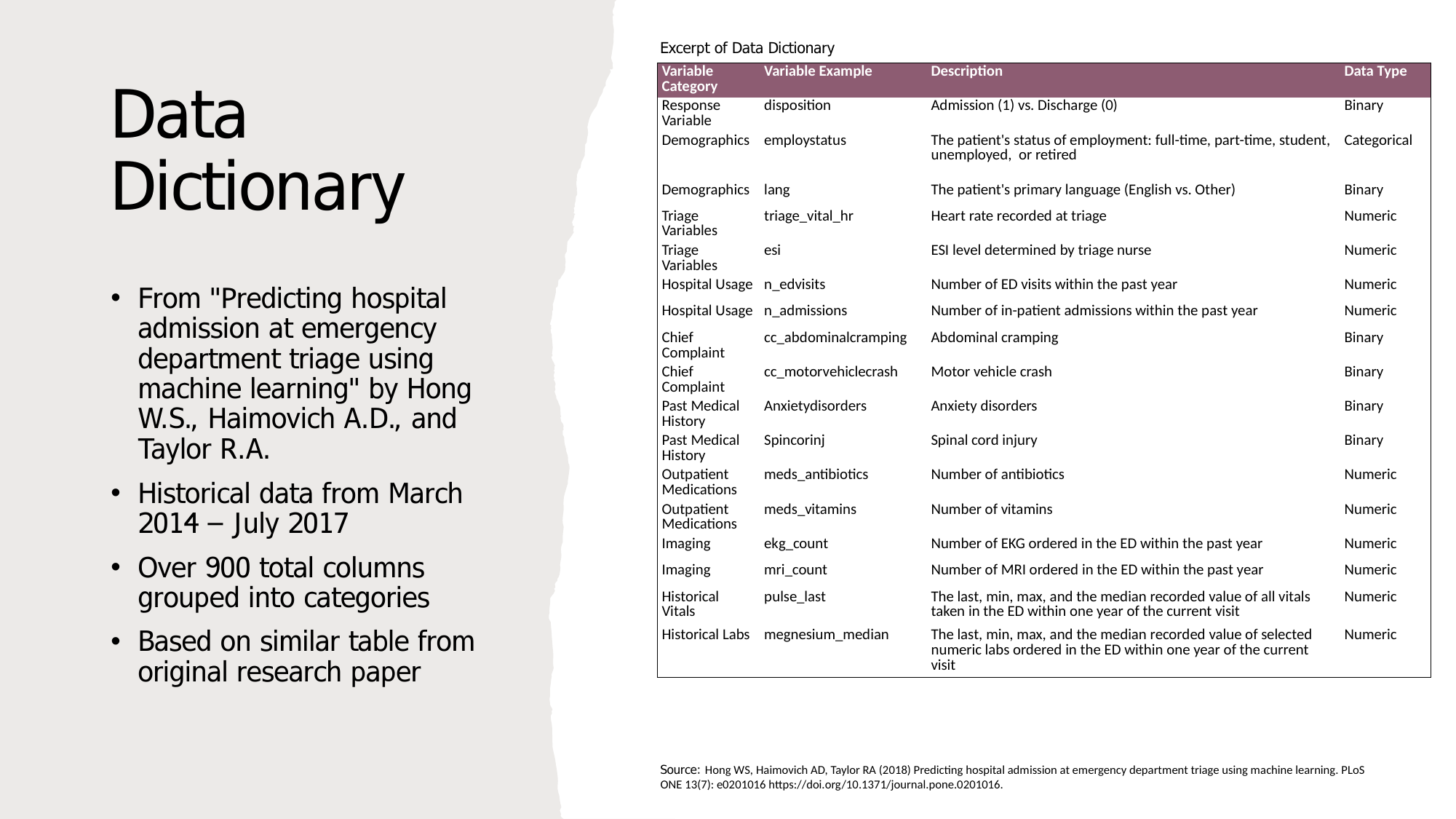

Excerpt of Data Dictionary
| Variable Category | Variable Example | Description | Data Type |
| --- | --- | --- | --- |
| Response Variable | disposition | Admission (1) vs. Discharge (0) | Binary |
| Demographics | employstatus | The patient's status of employment: full-time, part-time, student, unemployed,  or retired | Categorical |
| Demographics | lang | The patient's primary language (English vs. Other) | Binary |
| Triage Variables | triage\_vital\_hr | Heart rate recorded at triage | Numeric |
| Triage Variables | esi | ESI level determined by triage nurse | Numeric |
| Hospital Usage | n\_edvisits | Number of ED visits within the past year | Numeric |
| Hospital Usage | n\_admissions | Number of in-patient admissions within the past year | Numeric |
| Chief Complaint | cc\_abdominalcramping | Abdominal cramping | Binary |
| Chief Complaint | cc\_motorvehiclecrash | Motor vehicle crash | Binary |
| Past Medical History | Anxietydisorders | Anxiety disorders | Binary |
| Past Medical History | Spincorinj | Spinal cord injury | Binary |
| Outpatient Medications | meds\_antibiotics | Number of antibiotics | Numeric |
| Outpatient Medications | meds\_vitamins | Number of vitamins | Numeric |
| Imaging | ekg\_count | Number of EKG ordered in the ED within the past year | Numeric |
| Imaging | mri\_count | Number of MRI ordered in the ED within the past year | Numeric |
| Historical Vitals | pulse\_last | The last, min, max, and the median recorded value of all vitals taken in the ED within one year of the current visit | Numeric |
| Historical Labs | megnesium\_median | The last, min, max, and the median recorded value of selected numeric labs ordered in the ED within one year of the current visit | Numeric |
# Data Dictionary

From "Predicting hospital admission at emergency department triage using machine learning" by Hong W.S., Haimovich A.D., and Taylor R.A.
Historical data from March 2014 – July 2017
Over 900 total columns grouped into categories
Based on similar table from original research paper

Source: Hong WS, Haimovich AD, Taylor RA (2018) Predicting hospital admission at emergency department triage using machine learning. PLoS ONE 13(7): e0201016 https://doi.org/10.1371/journal.pone.0201016.